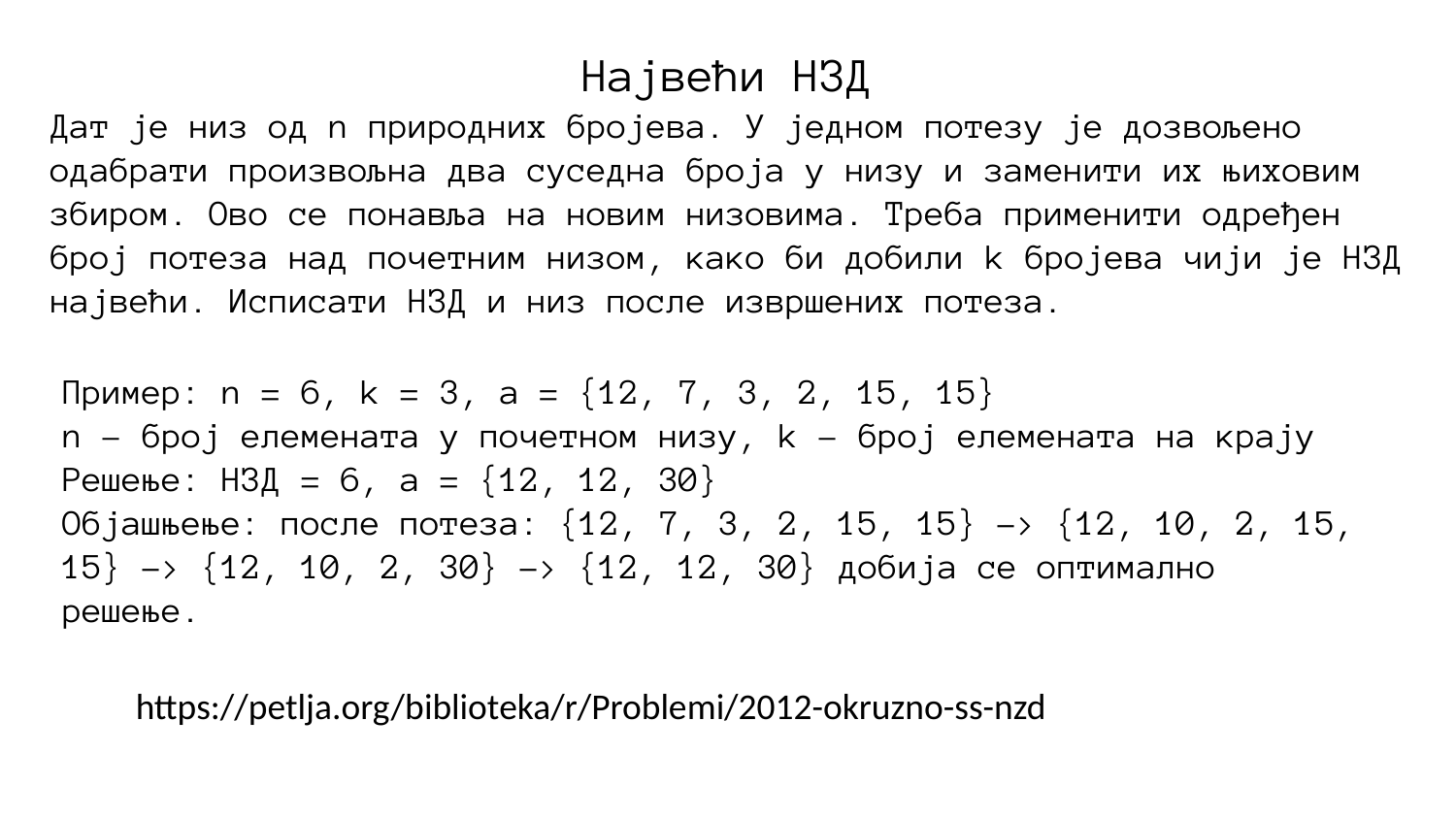

Највећи НЗД
Дат је низ од n природних бројева. У једном потезу је дозвољено одабрати произвољна два суседна броја у низу и заменити их њиховим збиром. Ово се понавља на новим низовима. Треба применити одређен број потеза над почетним низом, како би добили k бројева чији је НЗД највећи. Исписати НЗД и низ после извршених потеза.
Пример: n = 6, k = 3, a = {12, 7, 3, 2, 15, 15}
n – број елемената у почетном низу, k – број елемената на крају
Решење: НЗД = 6, a = {12, 12, 30}
Објашњење: после потеза: {12, 7, 3, 2, 15, 15} -> {12, 10, 2, 15, 15} -> {12, 10, 2, 30} -> {12, 12, 30} добија се оптимално решење.
https://petlja.org/biblioteka/r/Problemi/2012-okruzno-ss-nzd